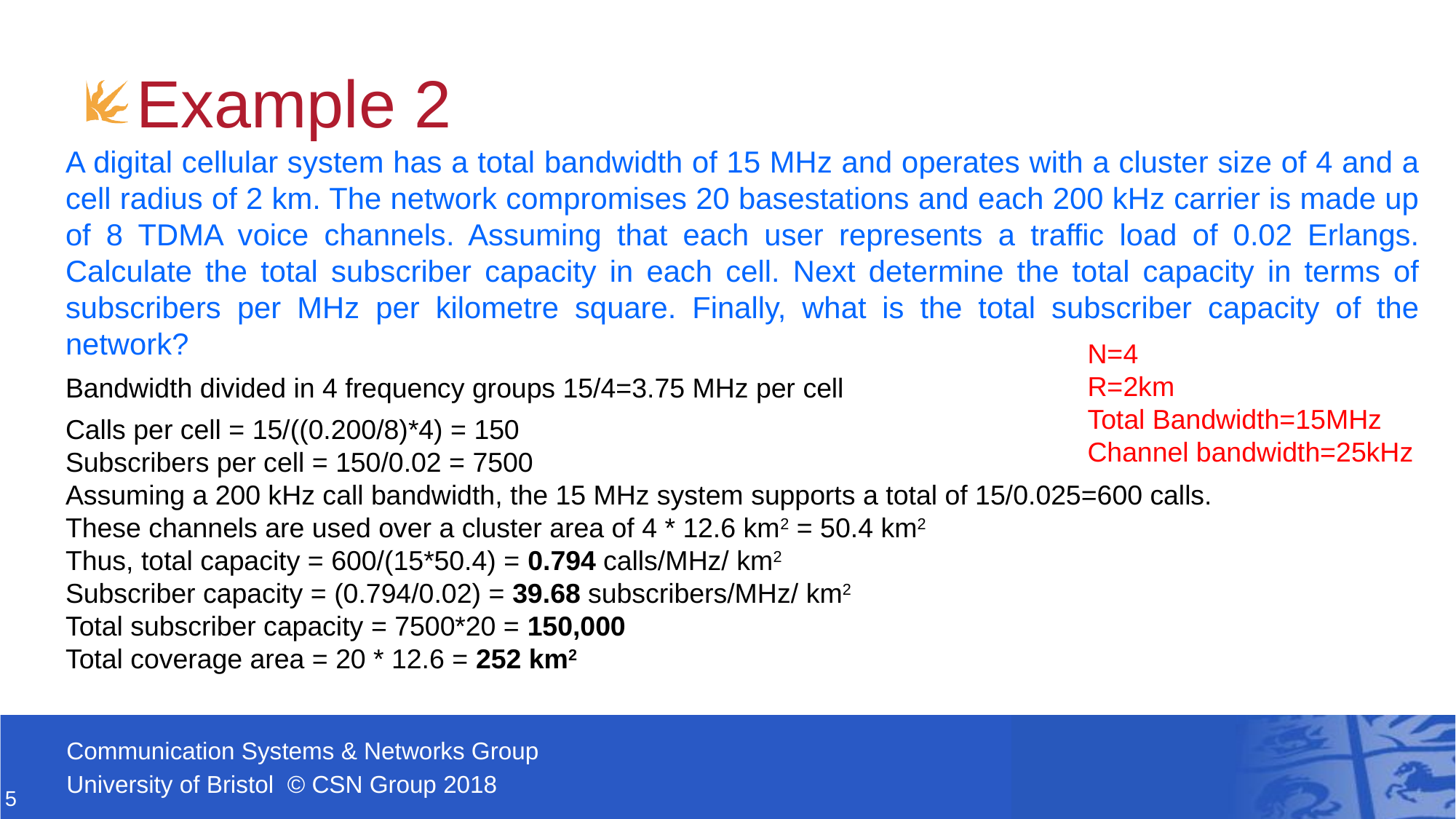

# Example 2

A digital cellular system has a total bandwidth of 15 MHz and operates with a cluster size of 4 and a cell radius of 2 km. The network compromises 20 basestations and each 200 kHz carrier is made up of 8 TDMA voice channels. Assuming that each user represents a traffic load of 0.02 Erlangs. Calculate the total subscriber capacity in each cell. Next determine the total capacity in terms of subscribers per MHz per kilometre square. Finally, what is the total subscriber capacity of the network?
Bandwidth divided in 4 frequency groups 15/4=3.75 MHz per cell
Calls per cell = 15/((0.200/8)*4) = 150
Subscribers per cell = 150/0.02 = 7500
Assuming a 200 kHz call bandwidth, the 15 MHz system supports a total of 15/0.025=600 calls.
These channels are used over a cluster area of 4 * 12.6 km2 = 50.4 km2
Thus, total capacity = 600/(15*50.4) = 0.794 calls/MHz/ km2
Subscriber capacity = (0.794/0.02) = 39.68 subscribers/MHz/ km2
Total subscriber capacity = 7500*20 = 150,000
Total coverage area = 20 * 12.6 = 252 km2
N=4
R=2km
Total Bandwidth=15MHz
Channel bandwidth=25kHz
5